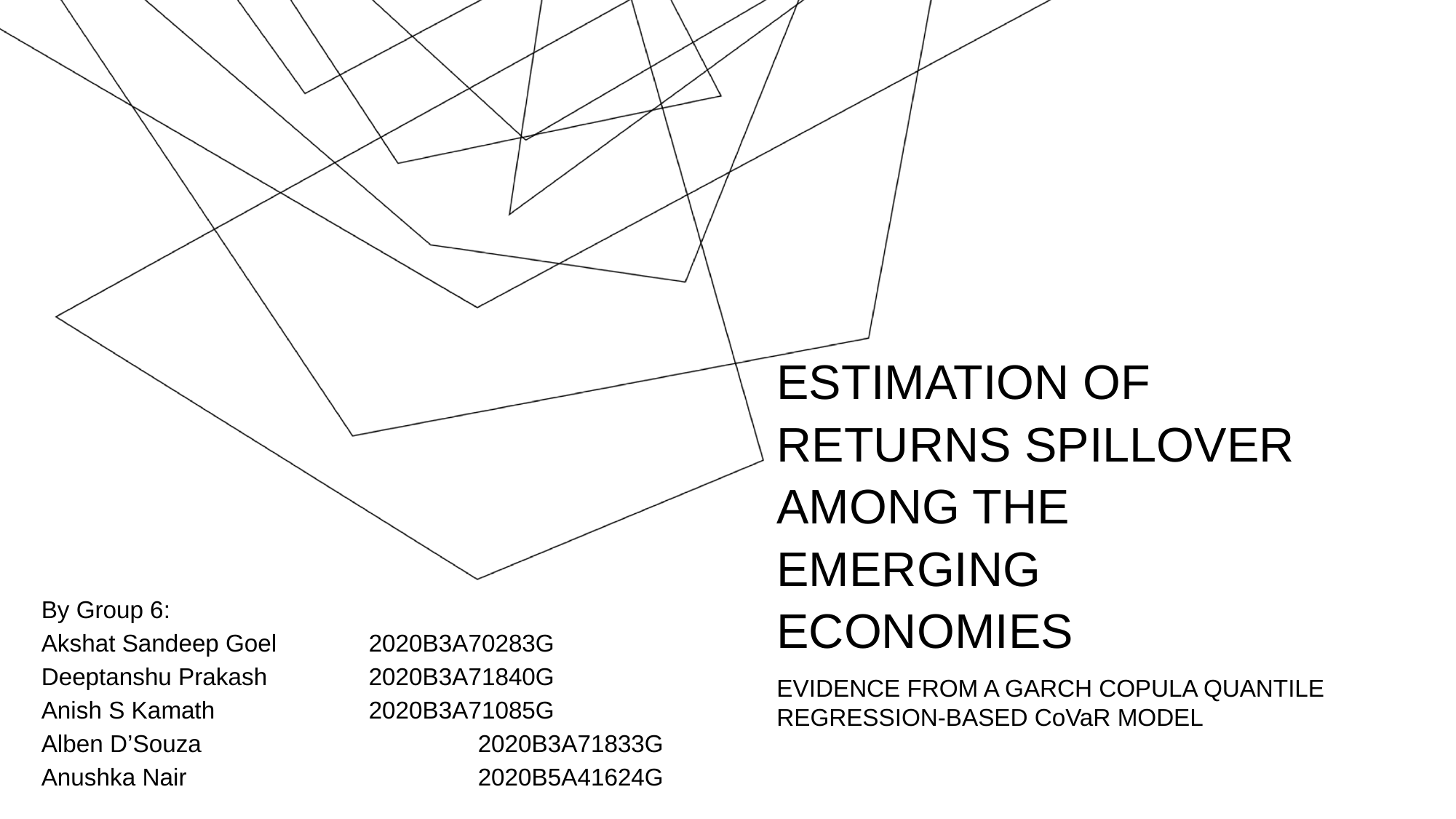

# ESTIMATION OF RETURNS SPILLOVER AMONG THE EMERGING ECONOMIES
By Group 6:
Akshat Sandeep Goel	2020B3A70283G
Deeptanshu Prakash	2020B3A71840G
Anish S Kamath		2020B3A71085G
Alben D’Souza			2020B3A71833G
Anushka Nair			2020B5A41624G
EVIDENCE FROM A GARCH COPULA QUANTILE REGRESSION-BASED CoVaR MODEL